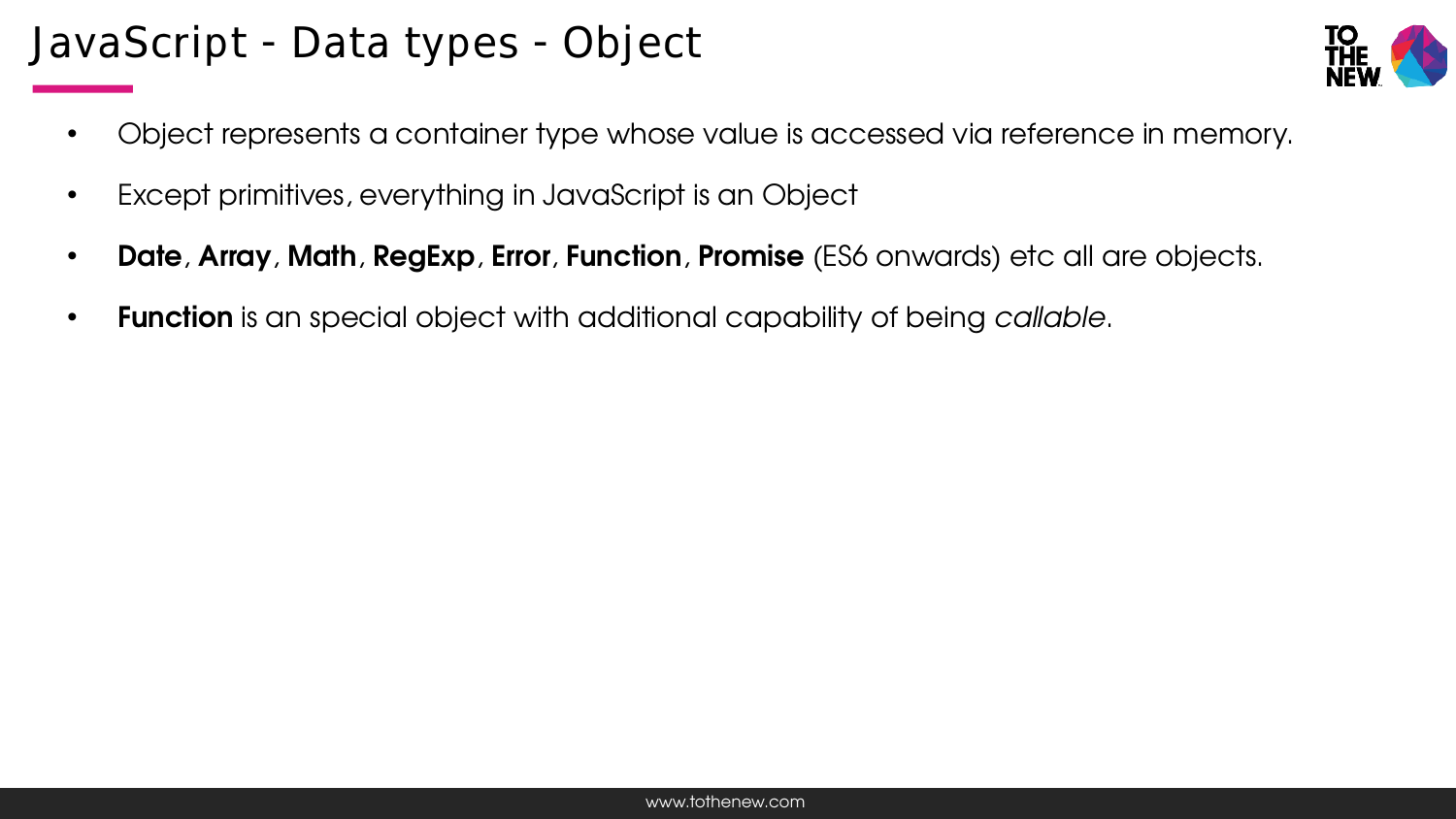

# JavaScript - Data types - Object
Object represents a container type whose value is accessed via reference in memory.

Except primitives, everything in JavaScript is an Object

Date, Array, Math, RegExp, Error, Function, Promise (ES6 onwards) etc all are objects.

Function is an special object with additional capability of being callable.